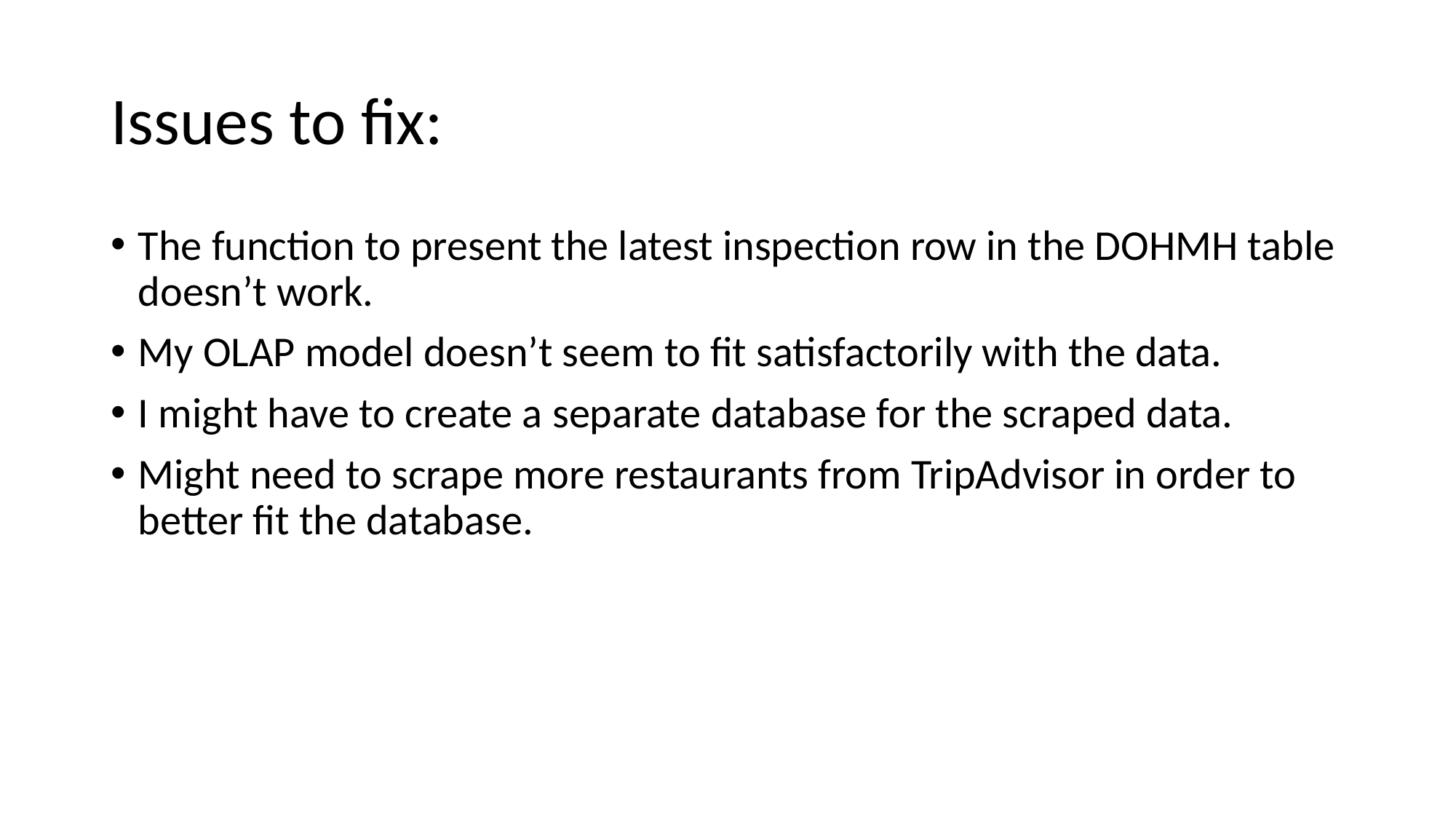

# Issues to fix:
The function to present the latest inspection row in the DOHMH table doesn’t work.
My OLAP model doesn’t seem to fit satisfactorily with the data.
I might have to create a separate database for the scraped data.
Might need to scrape more restaurants from TripAdvisor in order to better fit the database.